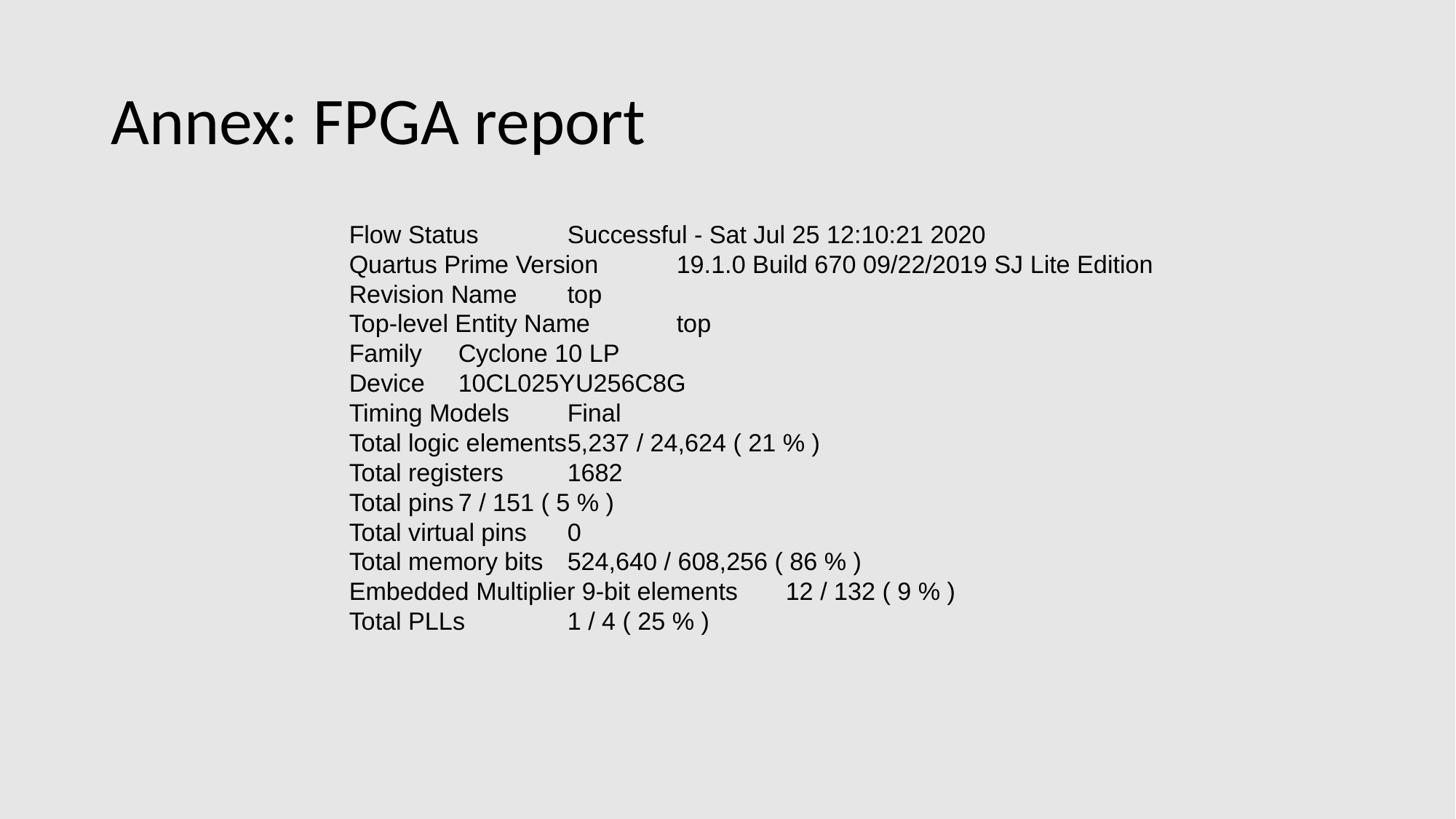

Annex: FPGA report
Flow Status	Successful - Sat Jul 25 12:10:21 2020
Quartus Prime Version	19.1.0 Build 670 09/22/2019 SJ Lite Edition
Revision Name	top
Top-level Entity Name	top
Family	Cyclone 10 LP
Device	10CL025YU256C8G
Timing Models	Final
Total logic elements	5,237 / 24,624 ( 21 % )
Total registers	1682
Total pins	7 / 151 ( 5 % )
Total virtual pins	0
Total memory bits	524,640 / 608,256 ( 86 % )
Embedded Multiplier 9-bit elements	12 / 132 ( 9 % )
Total PLLs	1 / 4 ( 25 % )